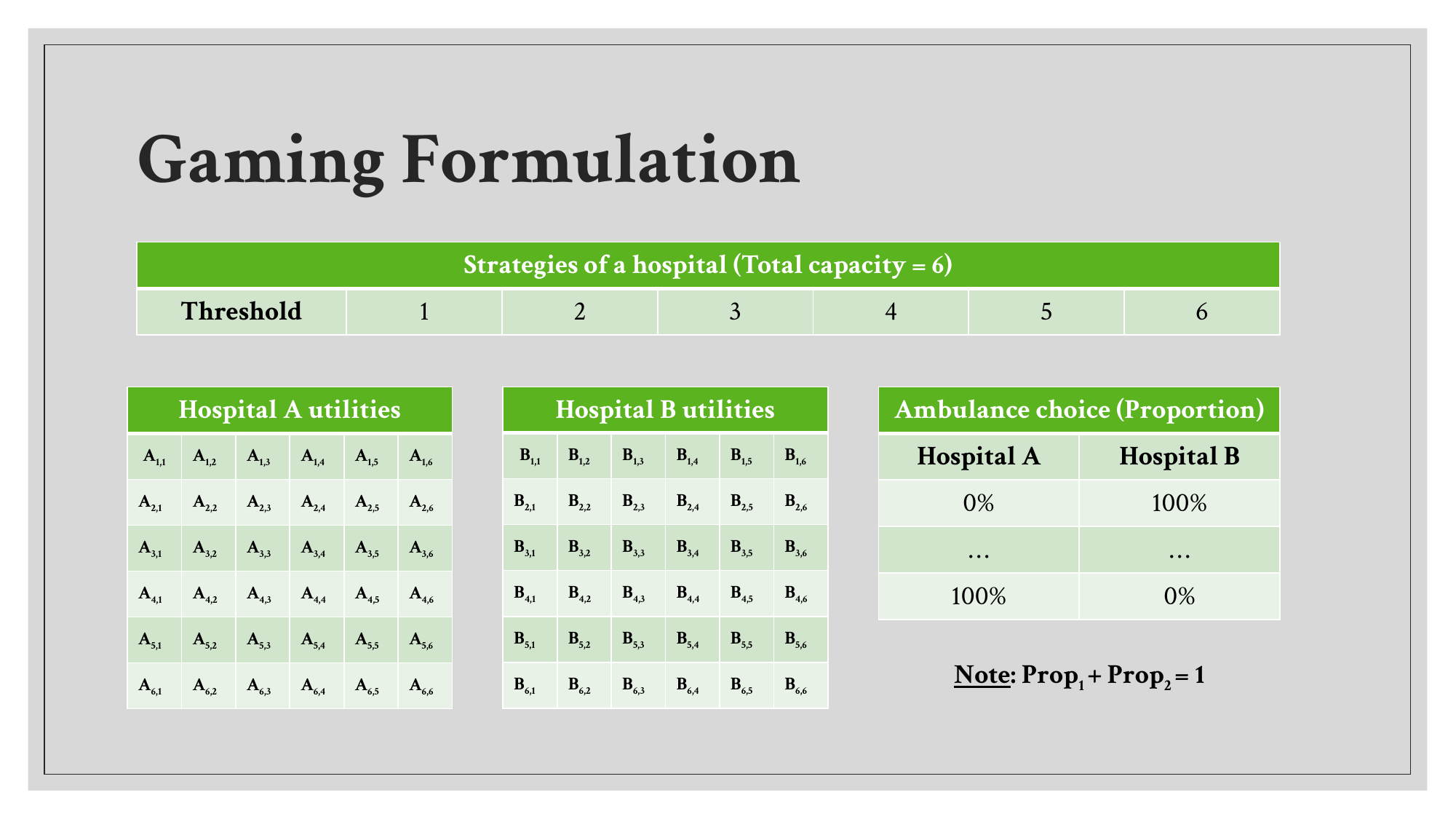

# Gaming Formulation
| Strategies of a hospital (Total capacity = 6) |  |  |  |  |  |  |
| --- | --- | --- | --- | --- | --- | --- |
| Threshold | 1 | 2 | 3 | 4 | 5 | 6 |
| Hospital A utilities |  |  |  |  |  |
| --- | --- | --- | --- | --- | --- |
| A1,1 | A1,2 | A1,3 | A1,4 | A1,5 | A1,6 |
| A2,1 | A2,2 | A2,3 | A2,4 | A2,5 | A2,6 |
| A3,1 | A3,2 | A3,3 | A3,4 | A3,5 | A3,6 |
| A4,1 | A4,2 | A4,3 | A4,4 | A4,5 | A4,6 |
| A5,1 | A5,2 | A5,3 | A5,4 | A5,5 | A5,6 |
| A6,1 | A6,2 | A6,3 | A6,4 | A6,5 | A6,6 |
| Hospital B utilities |  |  |  |  |  |
| --- | --- | --- | --- | --- | --- |
| B1,1 | B1,2 | B1,3 | B1,4 | B1,5 | B1,6 |
| B2,1 | B2,2 | B2,3 | B2,4 | B2,5 | B2,6 |
| B3,1 | B3,2 | B3,3 | B3,4 | B3,5 | B3,6 |
| B4,1 | B4,2 | B4,3 | B4,4 | B4,5 | B4,6 |
| B5,1 | B5,2 | B5,3 | B5,4 | B5,5 | B5,6 |
| B6,1 | B6,2 | B6,3 | B6,4 | B6,5 | B6,6 |
| Ambulance choice (Proportion) |  |
| --- | --- |
| Hospital A | Hospital B |
| 0% | 100% |
| … | … |
| 100% | 0% |
Note: Prop1 + Prop2 = 1